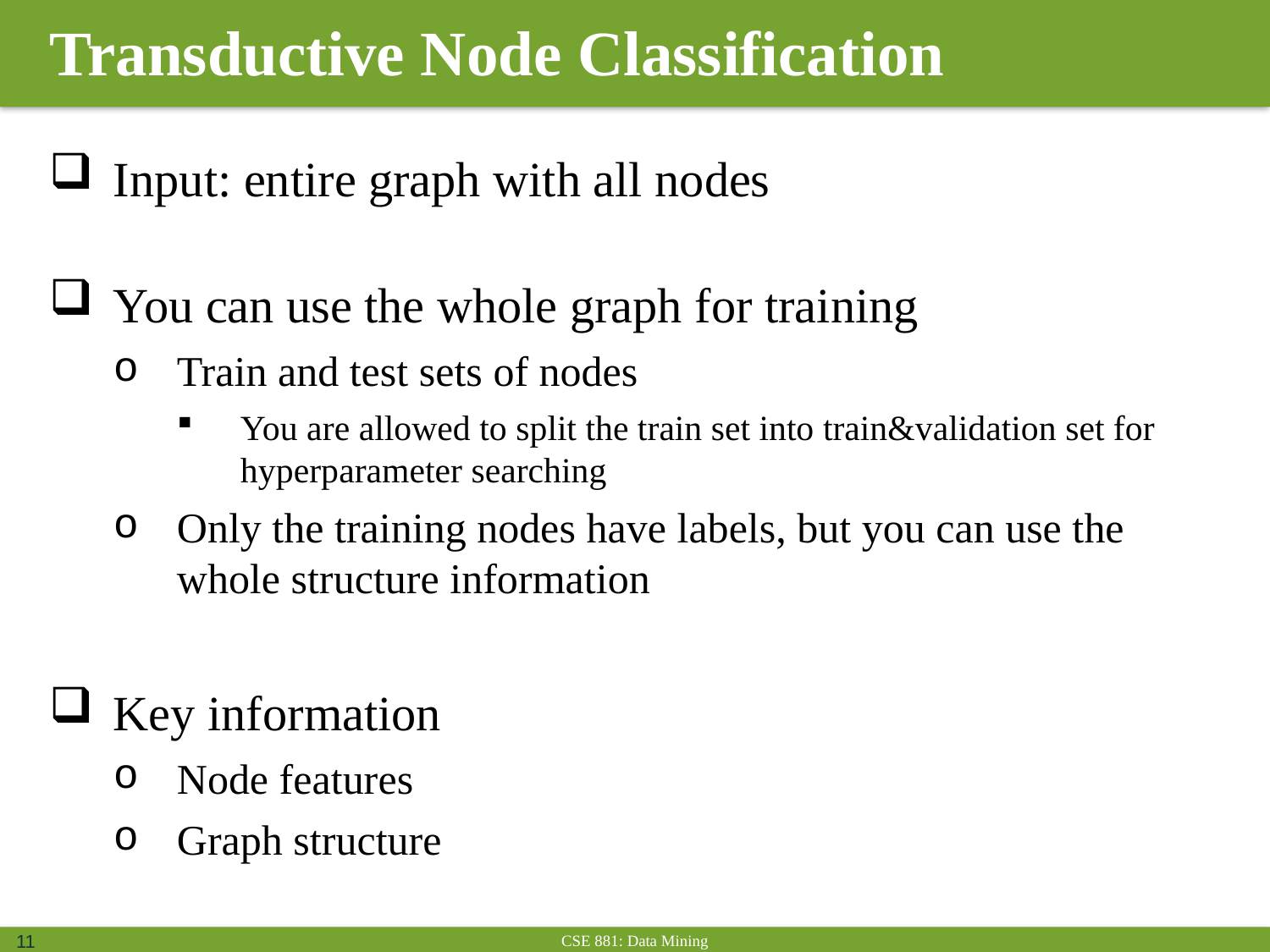

# Transductive Node Classification
Input: entire graph with all nodes

You can use the whole graph for training
Train and test sets of nodes
You are allowed to split the train set into train&validation set for hyperparameter searching
Only the training nodes have labels, but you can use the whole structure information

Key information
Node features
Graph structure

11